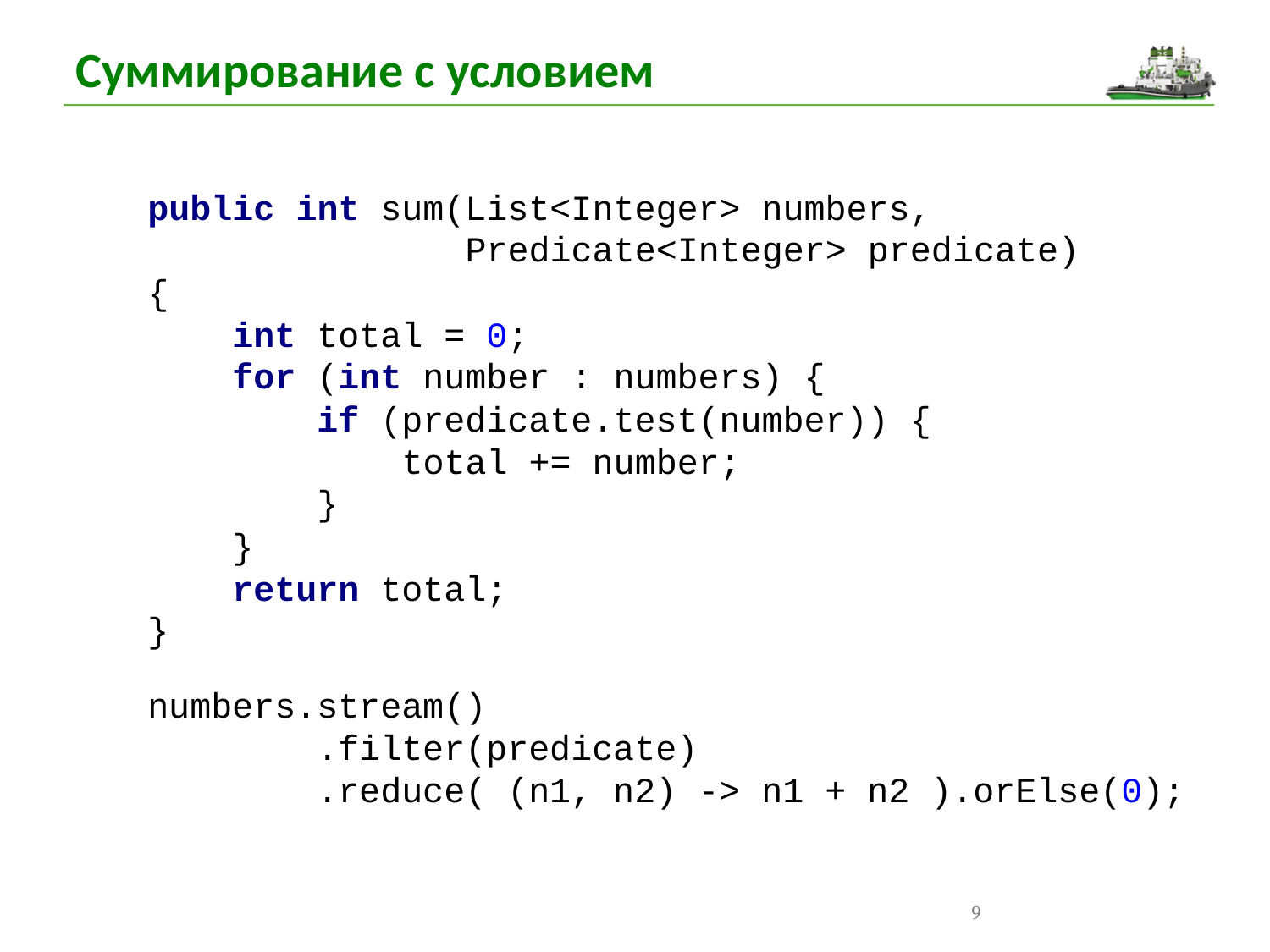

Суммирование с условием
public int sum(List<Integer> numbers,
               Predicate<Integer> predicate)
{
    int total = 0;
    for (int number : numbers) {
        if (predicate.test(number)) {
            total += number;
        }
    }
    return total;
}
numbers.stream()
        .filter(predicate)
        .reduce( (n1, n2) -> n1 + n2 ).orElse(0);
9